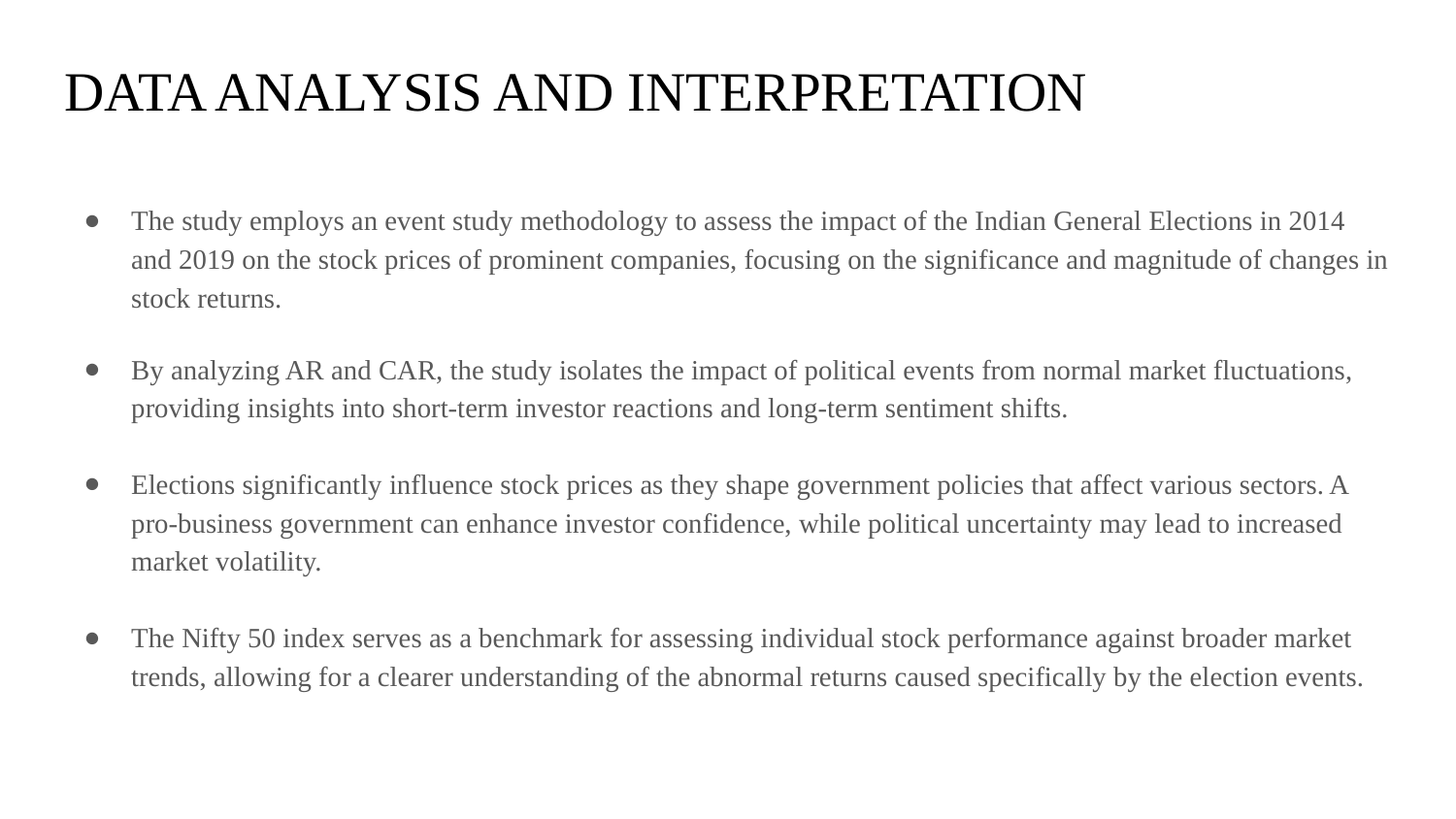

# DATA ANALYSIS AND INTERPRETATION

The study employs an event study methodology to assess the impact of the Indian General Elections in 2014 and 2019 on the stock prices of prominent companies, focusing on the significance and magnitude of changes in stock returns.
By analyzing AR and CAR, the study isolates the impact of political events from normal market fluctuations, providing insights into short-term investor reactions and long-term sentiment shifts.
Elections significantly influence stock prices as they shape government policies that affect various sectors. A pro-business government can enhance investor confidence, while political uncertainty may lead to increased market volatility.
The Nifty 50 index serves as a benchmark for assessing individual stock performance against broader market trends, allowing for a clearer understanding of the abnormal returns caused specifically by the election events.